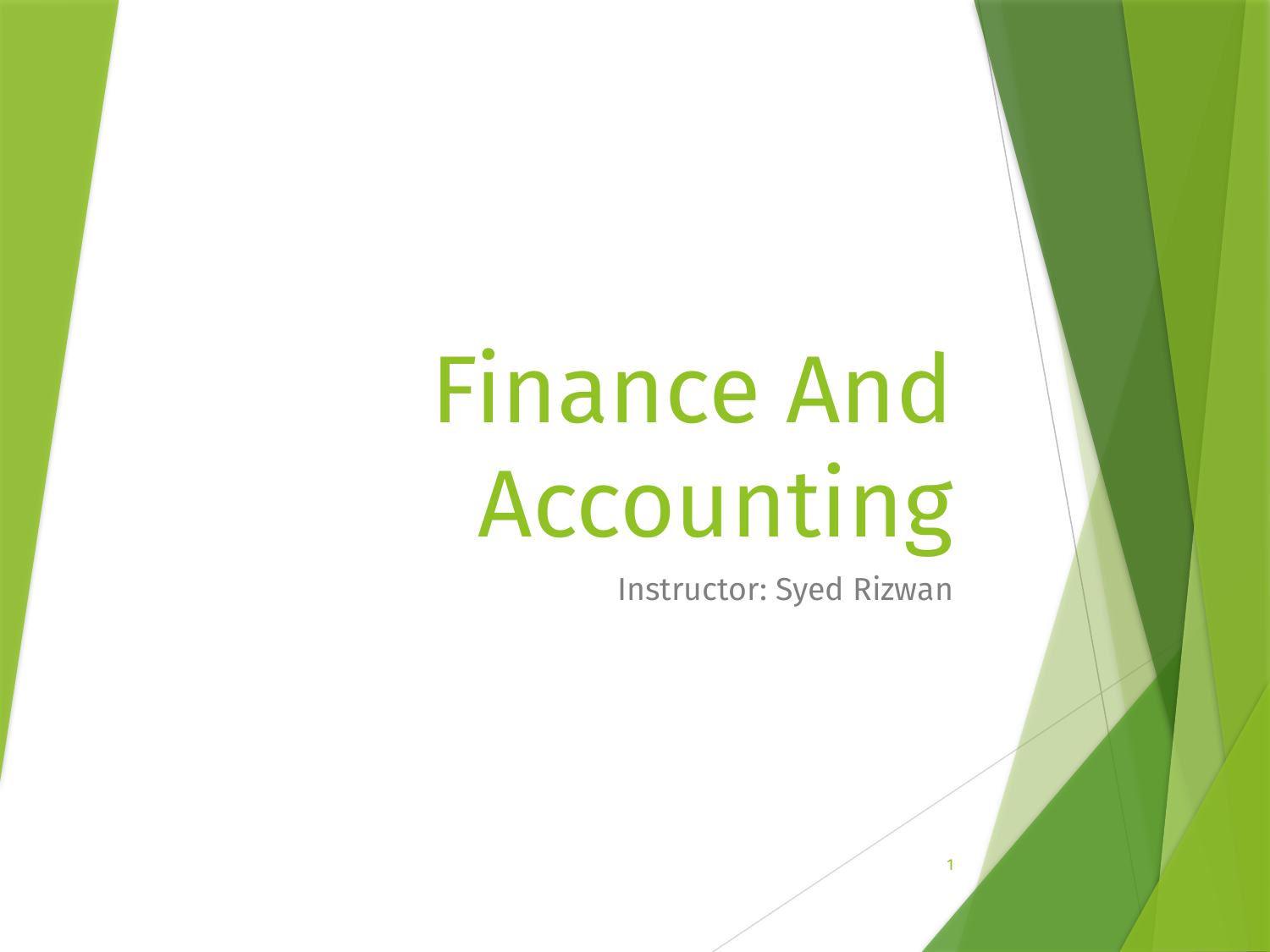

# Finance And Accounting
Instructor: Syed Rizwan
1